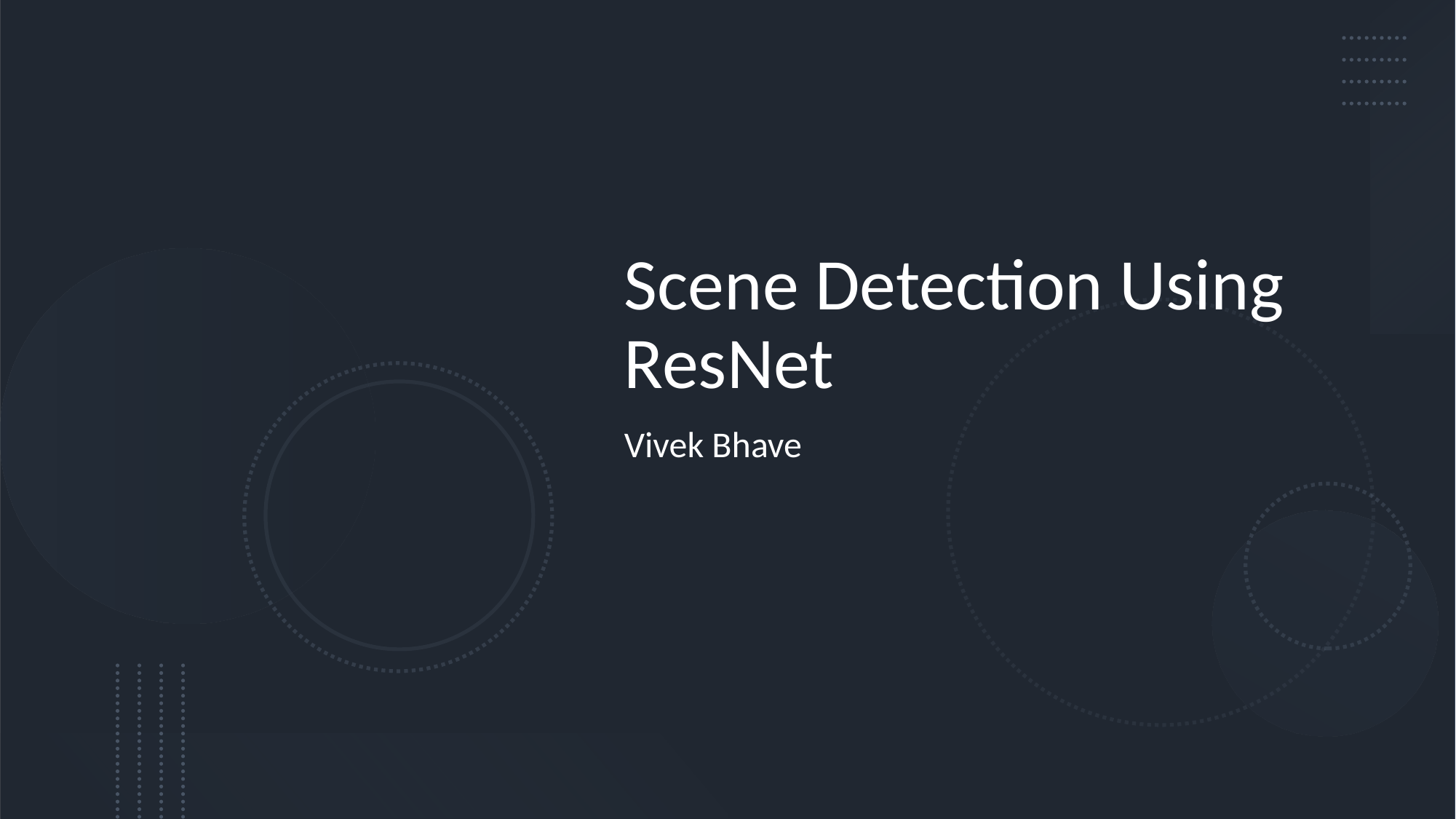

# Scene Detection Using ResNet

Vivek Bhave